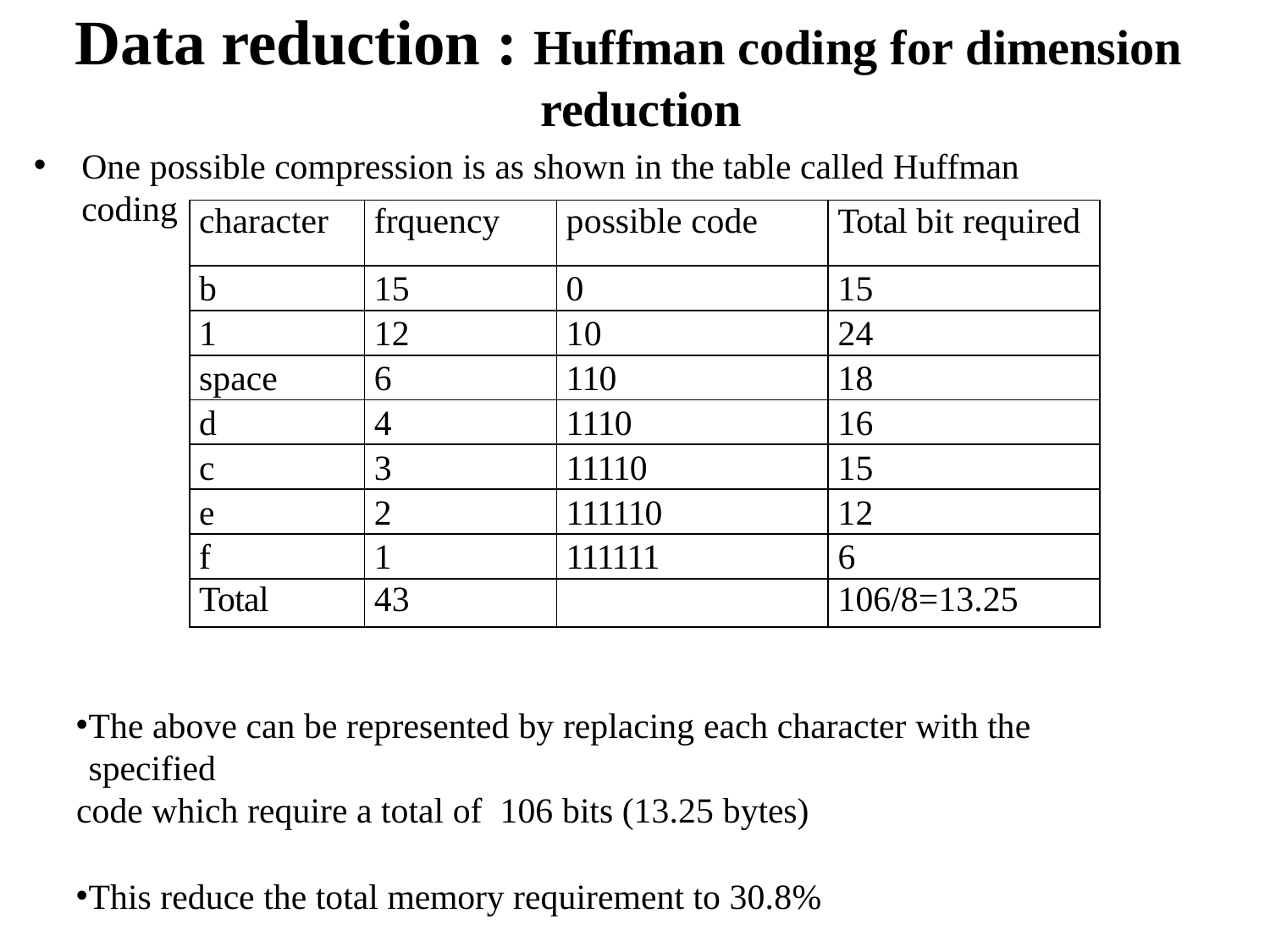

# Data reduction : Huffman coding for dimension  reduction
One possible compression is as shown in the table called Huffman coding
| character | frquency | possible code | Total bit required |
| --- | --- | --- | --- |
| b | 15 | 0 | 15 |
| 1 | 12 | 10 | 24 |
| space | 6 | 110 | 18 |
| d | 4 | 1110 | 16 |
| c | 3 | 11110 | 15 |
| e | 2 | 111110 | 12 |
| f | 1 | 111111 | 6 |
| Total | 43 |  | 106/8=13.25 |
The above can be represented by replacing each character with the specified
code which require a total of 106 bits (13.25 bytes)

This reduce the total memory requirement to 30.8%